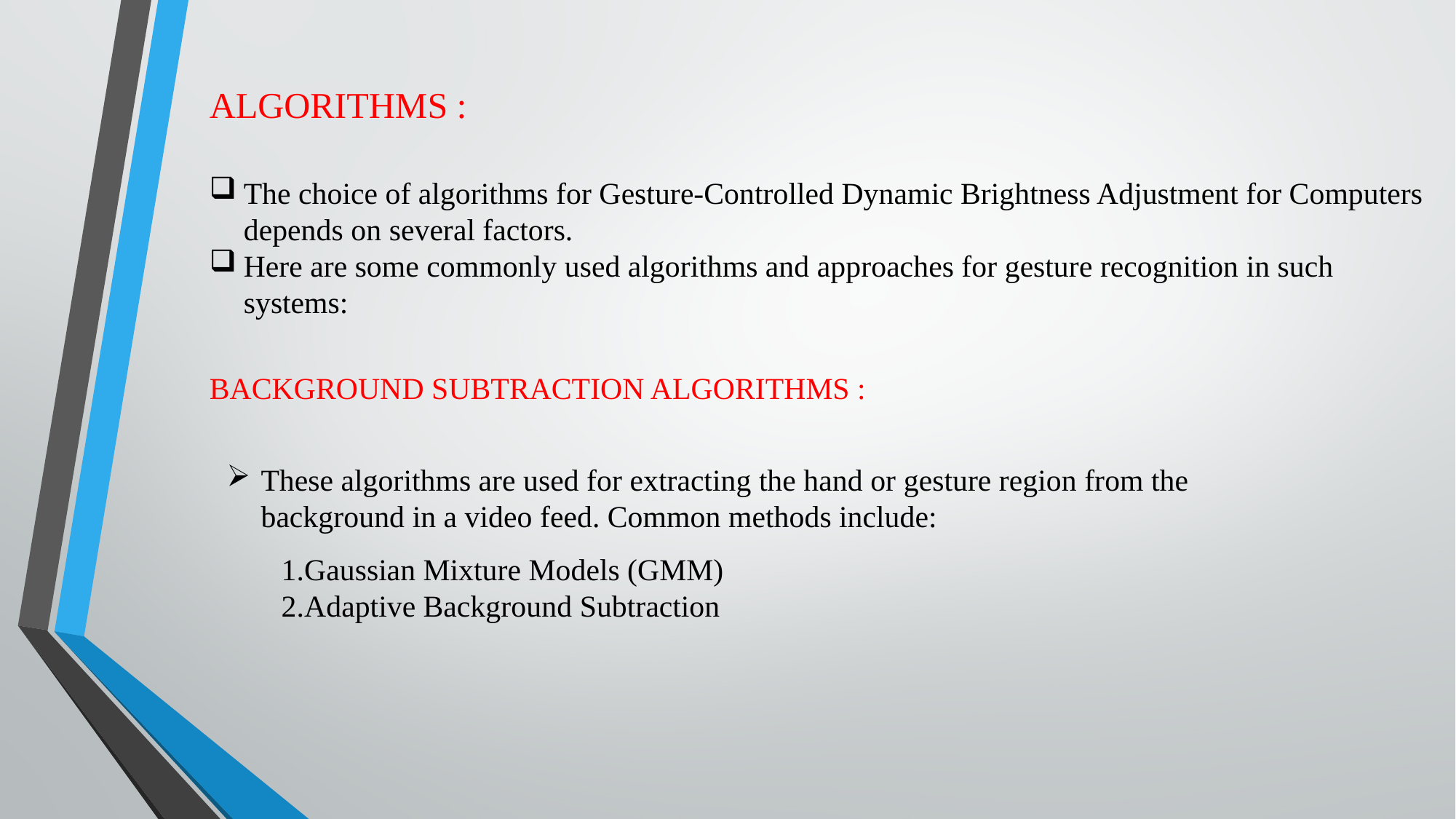

ALGORITHMS :
The choice of algorithms for Gesture-Controlled Dynamic Brightness Adjustment for Computers depends on several factors.
Here are some commonly used algorithms and approaches for gesture recognition in such systems:

BACKGROUND SUBTRACTION ALGORITHMS :
These algorithms are used for extracting the hand or gesture region from the background in a video feed. Common methods include:

1.Gaussian Mixture Models (GMM)
2.Adaptive Background Subtraction